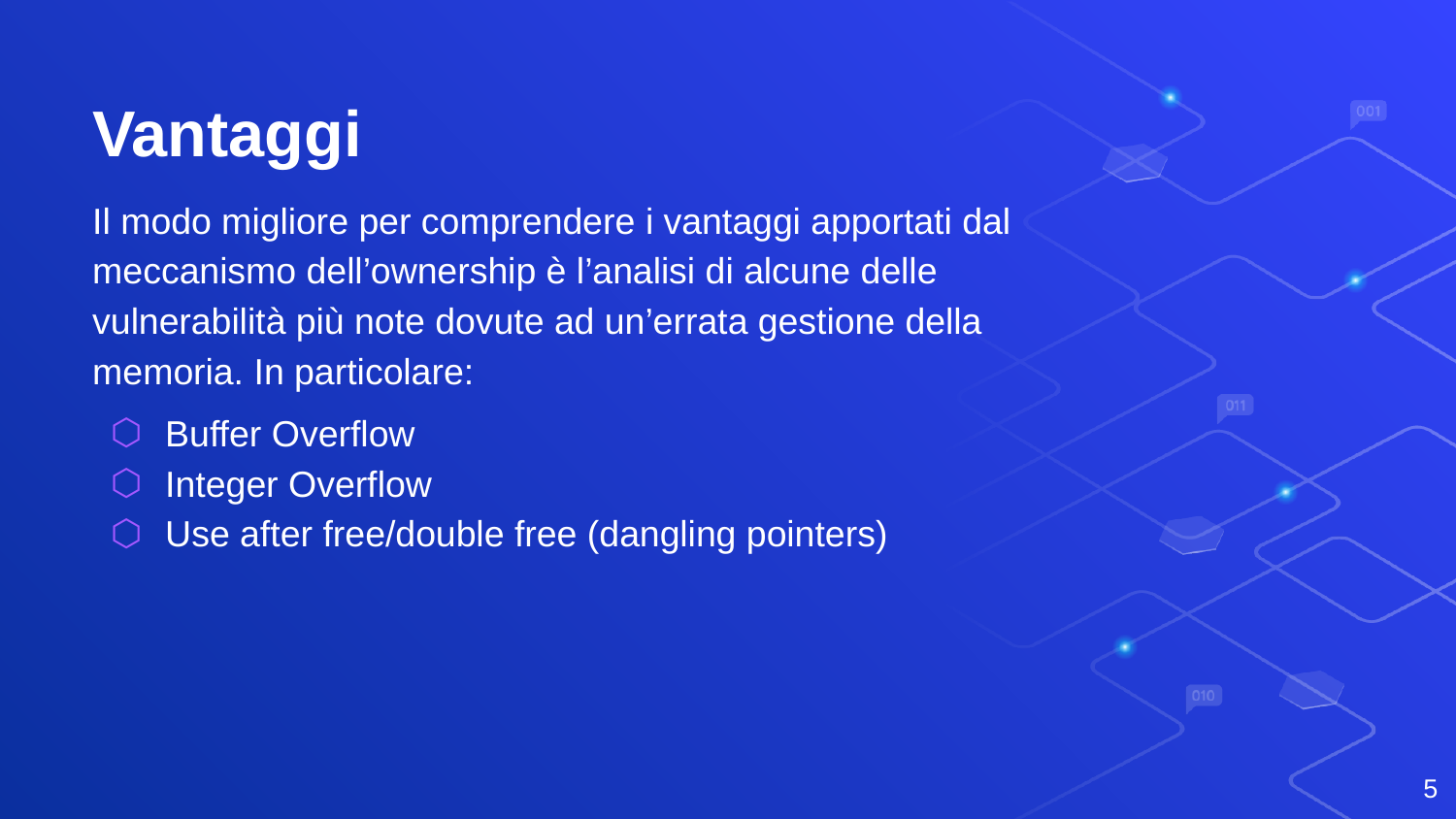

# Vantaggi
Il modo migliore per comprendere i vantaggi apportati dal meccanismo dell’ownership è l’analisi di alcune delle vulnerabilità più note dovute ad un’errata gestione della memoria. In particolare:
Buffer Overflow
Integer Overflow
Use after free/double free (dangling pointers)

5